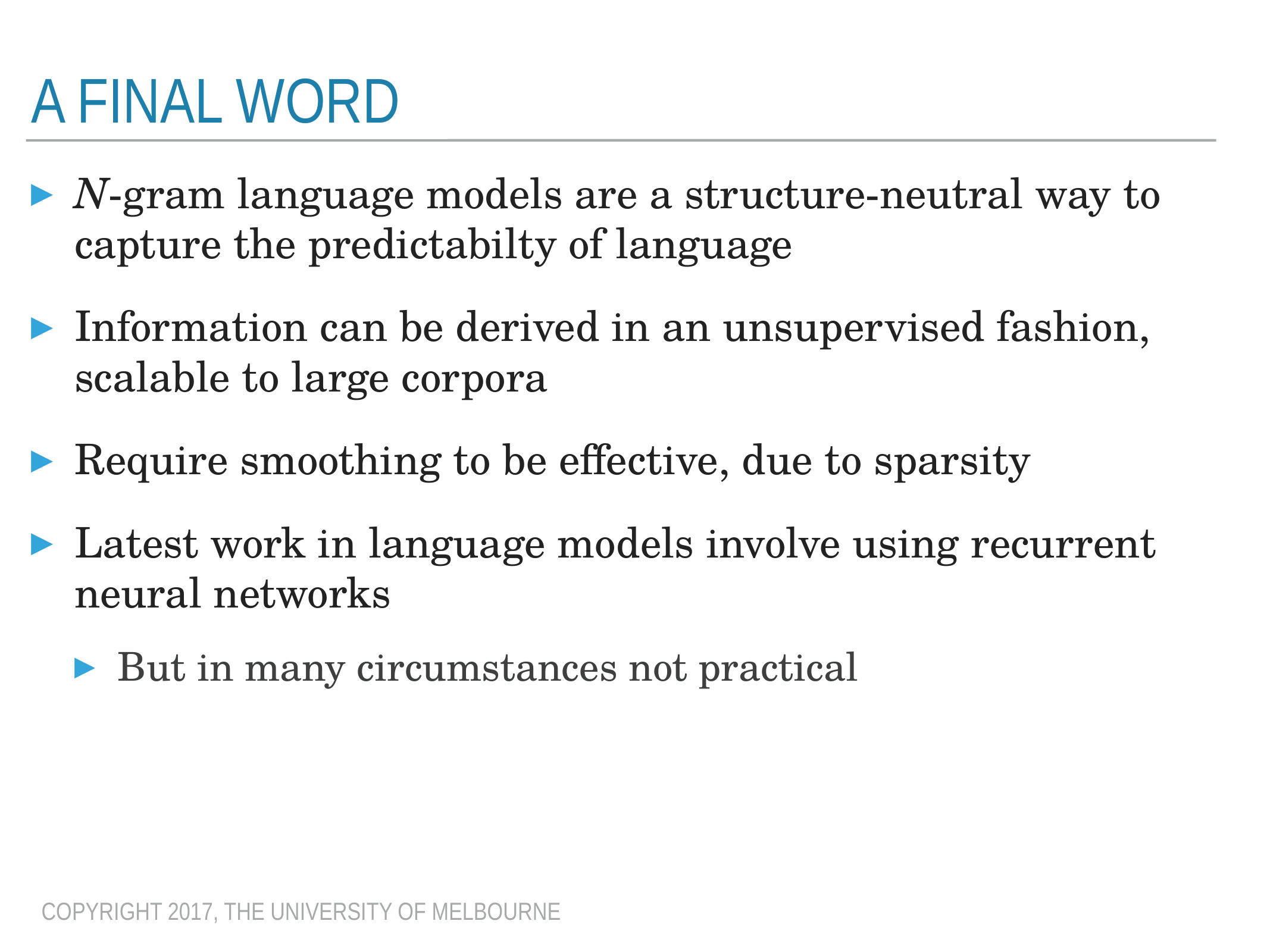

# A final word
N-gram language models are a structure-neutral way to capture the predictabilty of language
Information can be derived in an unsupervised fashion, scalable to large corpora
Require smoothing to be effective, due to sparsity
Latest work in language models involve using recurrent neural networks
But in many circumstances not practical